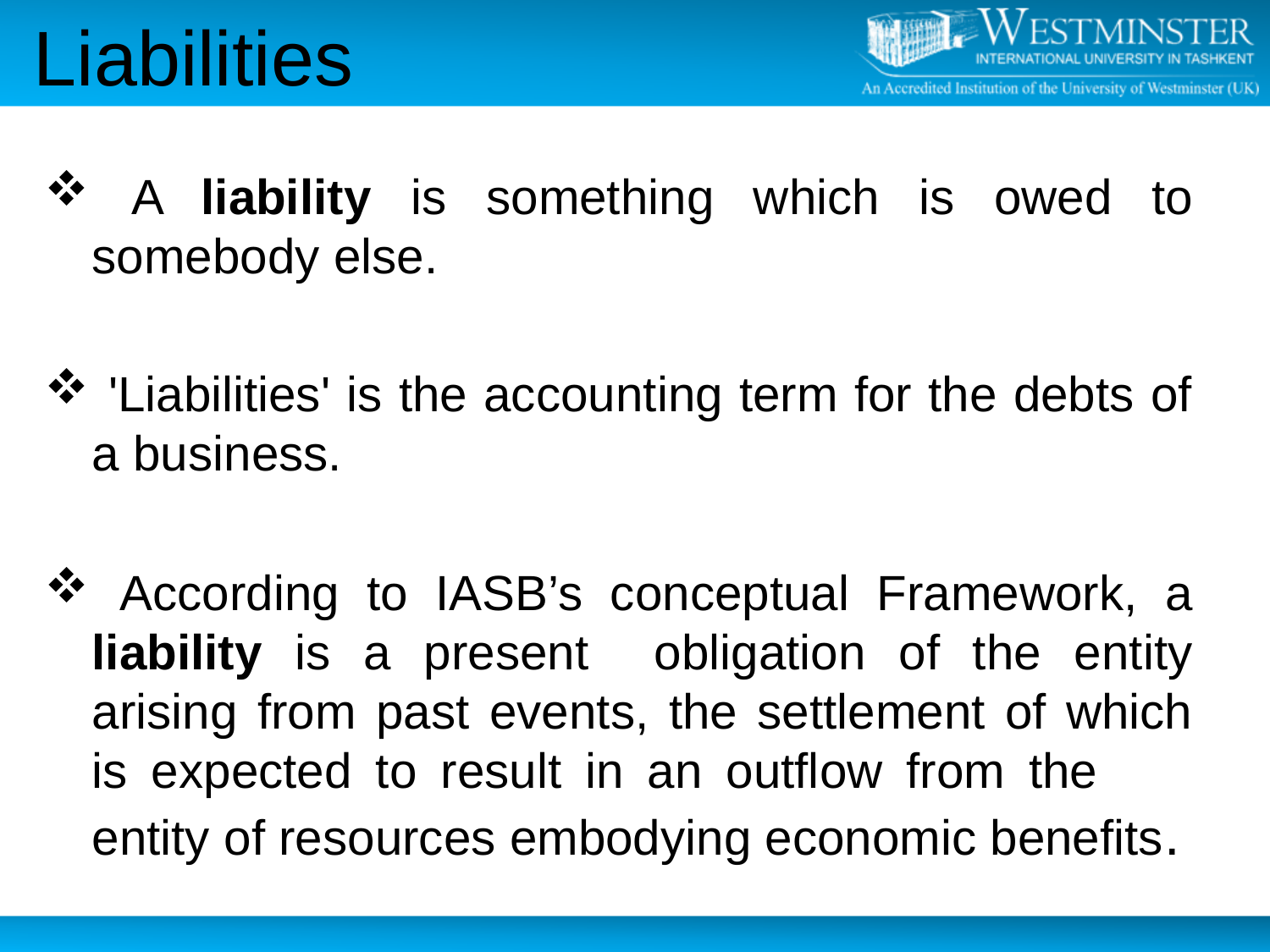

# Liabilities
 A liability is something which is owed to somebody else.

 'Liabilities' is the accounting term for the debts of a business.

 According to IASB’s conceptual Framework, a liability is a present  obligation of the entity arising from past events, the settlement of which is expected to result in an outflow from the     entity of resources embodying economic benefits.